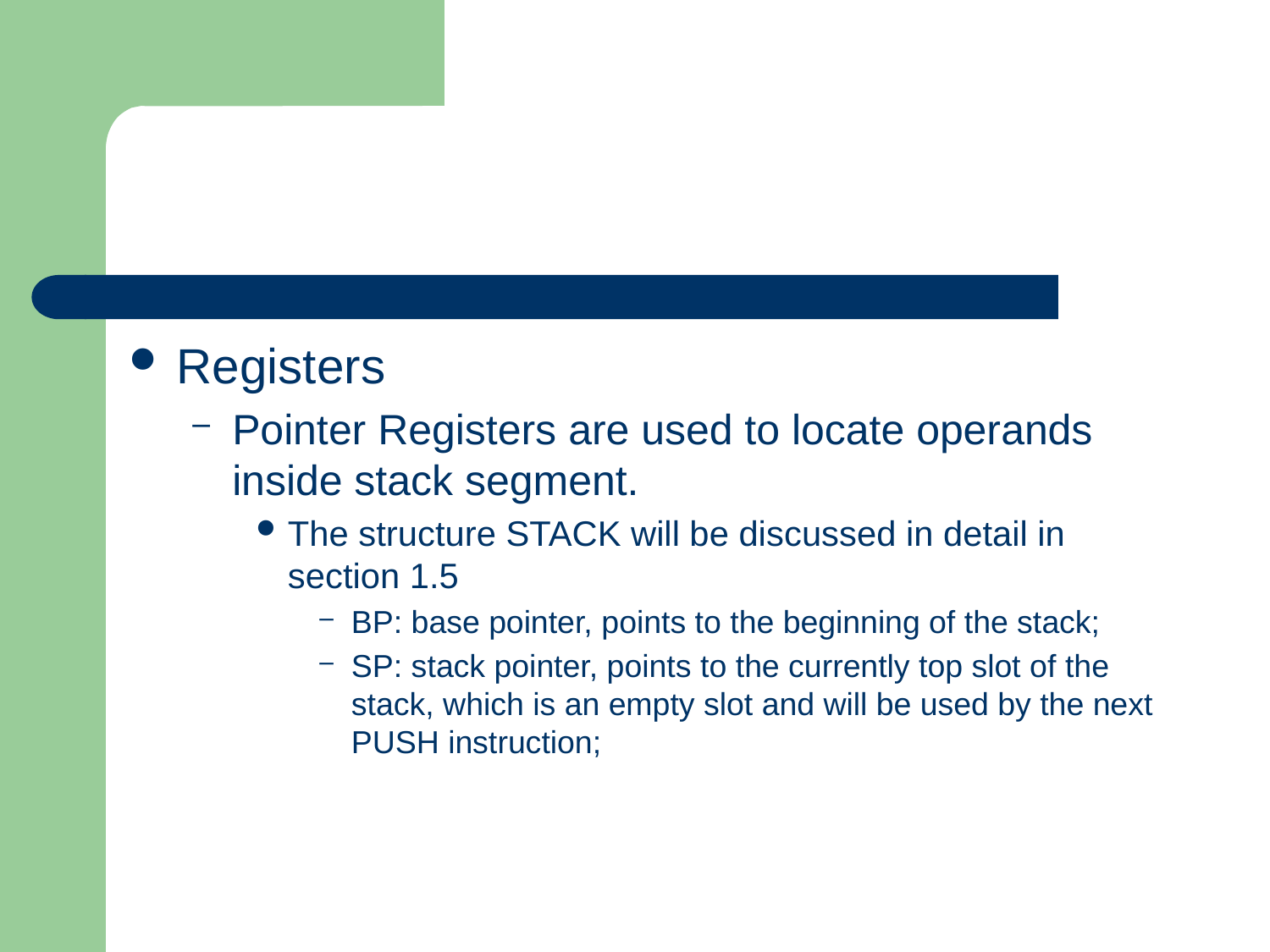

#
Registers
Pointer Registers are used to locate operands inside stack segment.
The structure STACK will be discussed in detail in section 1.5
BP: base pointer, points to the beginning of the stack;
SP: stack pointer, points to the currently top slot of the stack, which is an empty slot and will be used by the next PUSH instruction;